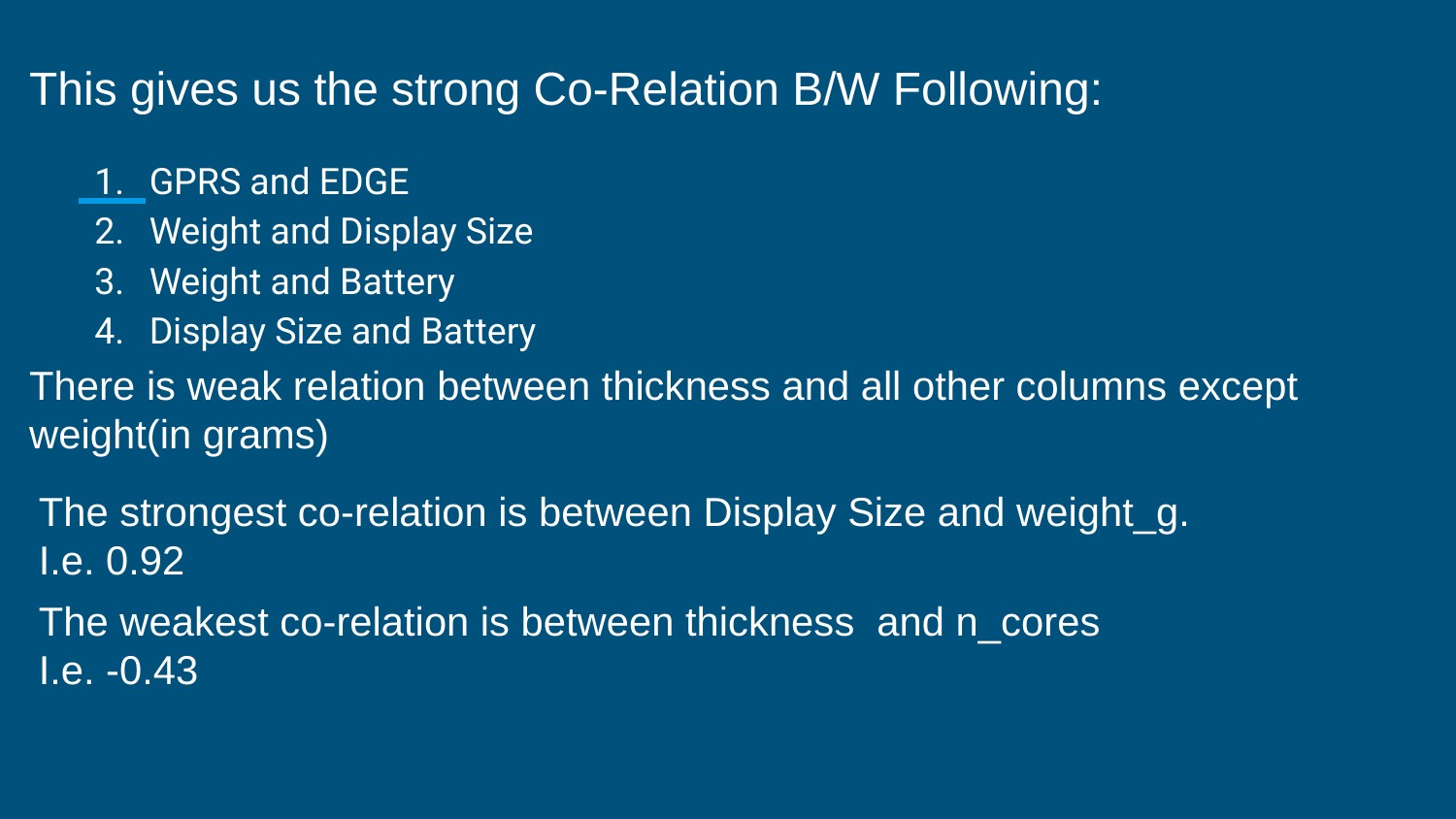

# This gives us the strong Co-Relation B/W Following:
GPRS and EDGE
Weight and Display Size
Weight and Battery
Display Size and Battery

There is weak relation between thickness and all other columns except weight(in grams)
The strongest co-relation is between Display Size and weight_g.
I.e. 0.92
The weakest co-relation is between thickness  and n_cores
I.e. -0.43